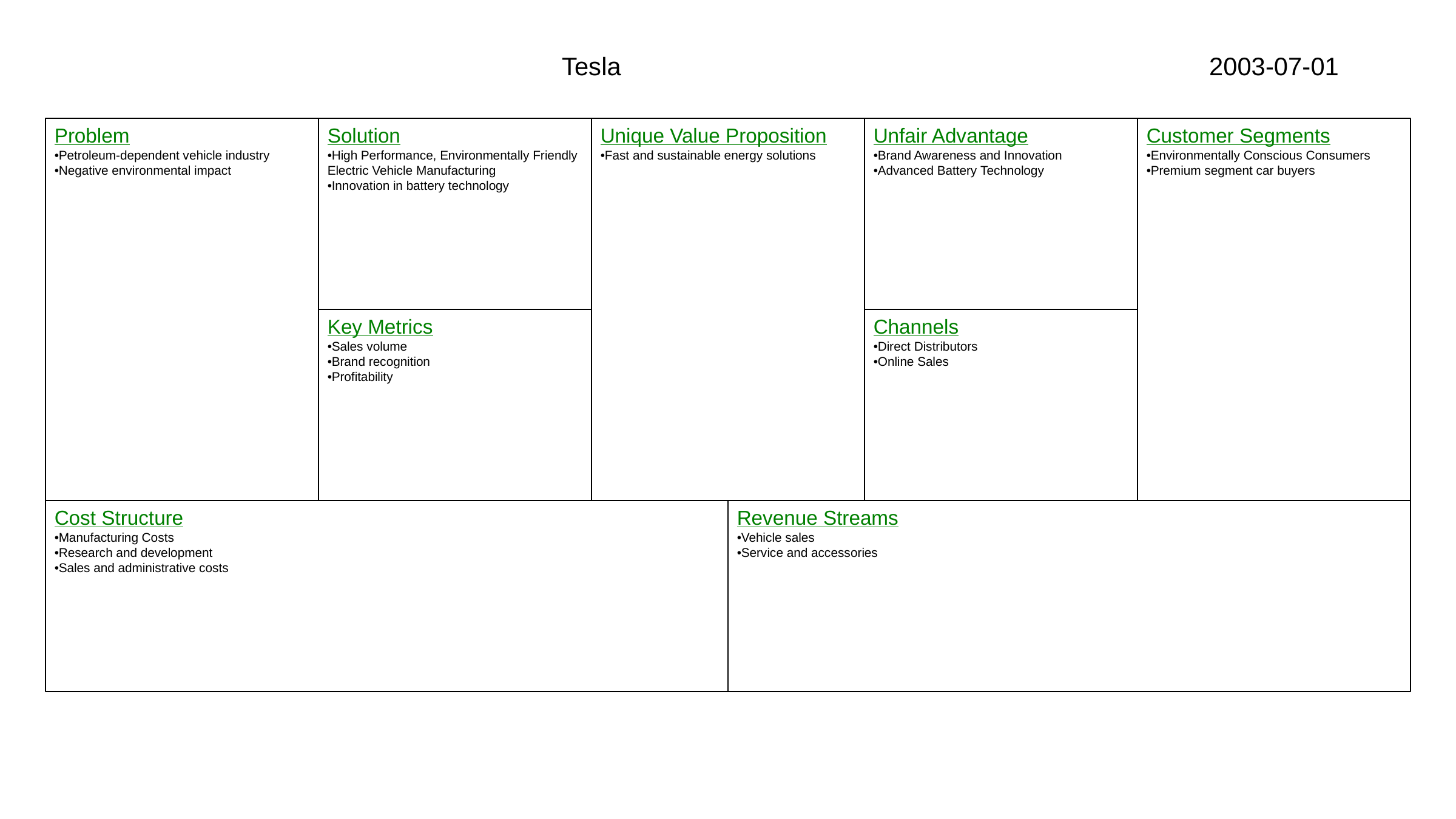

Tesla
2003-07-01
Problem
•Petroleum-dependent vehicle industry
•Negative environmental impact
Solution
•High Performance, Environmentally Friendly Electric Vehicle Manufacturing
•Innovation in battery technology
Unique Value Proposition
•Fast and sustainable energy solutions
Unfair Advantage
•Brand Awareness and Innovation
•Advanced Battery Technology
Customer Segments
•Environmentally Conscious Consumers
•Premium segment car buyers
Key Metrics
•Sales volume
•Brand recognition
•Profitability
Channels
•Direct Distributors
•Online Sales
Cost Structure
•Manufacturing Costs
•Research and development
•Sales and administrative costs
Revenue Streams
•Vehicle sales
•Service and accessories